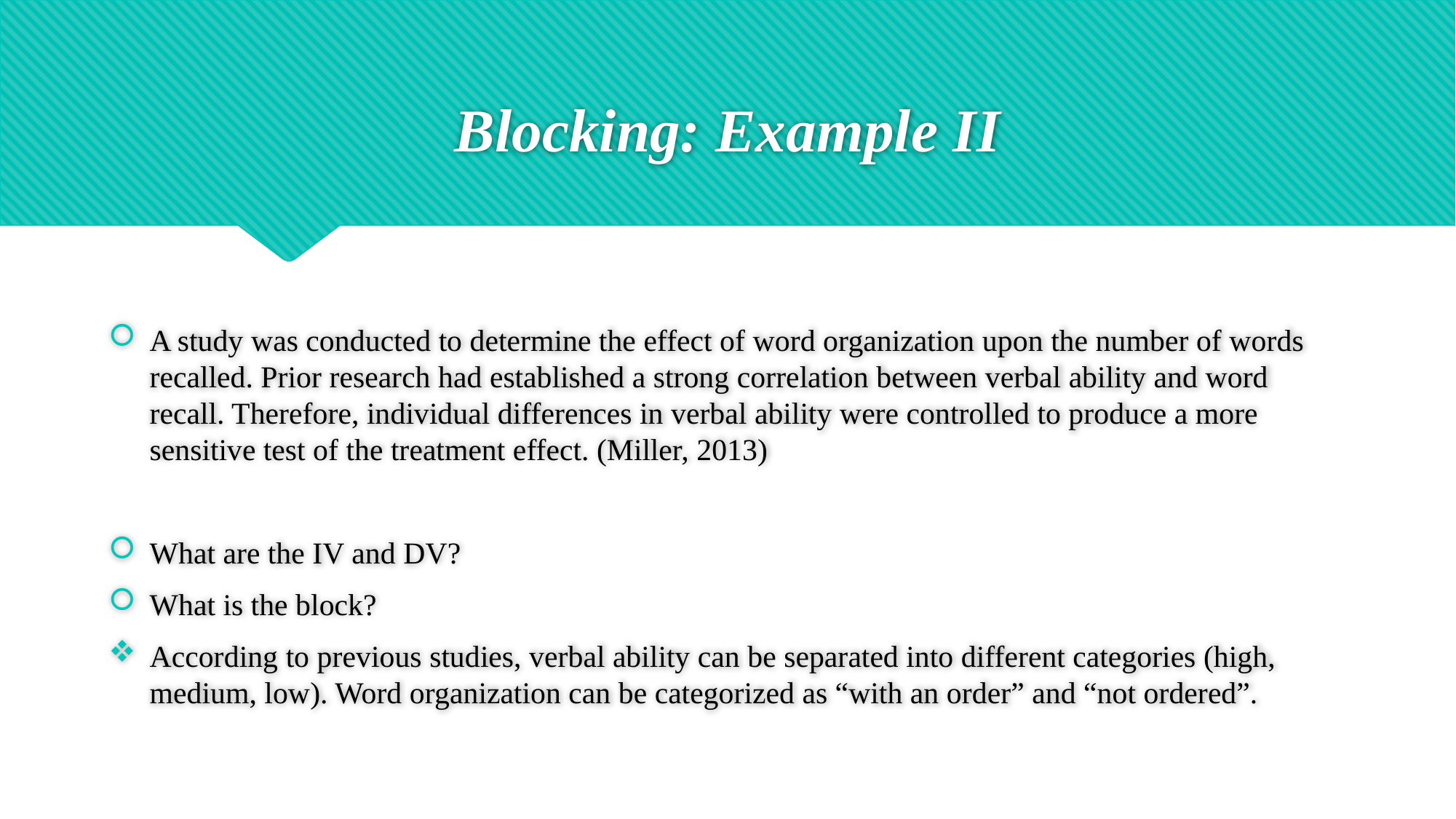

# Blocking: Example II
A study was conducted to determine the effect of word organization upon the number of words recalled. Prior research had established a strong correlation between verbal ability and word recall. Therefore, individual differences in verbal ability were controlled to produce a more sensitive test of the treatment effect. (Miller, 2013)

What are the IV and DV?
What is the block?
According to previous studies, verbal ability can be separated into different categories (high, medium, low). Word organization can be categorized as “with an order” and “not ordered”.